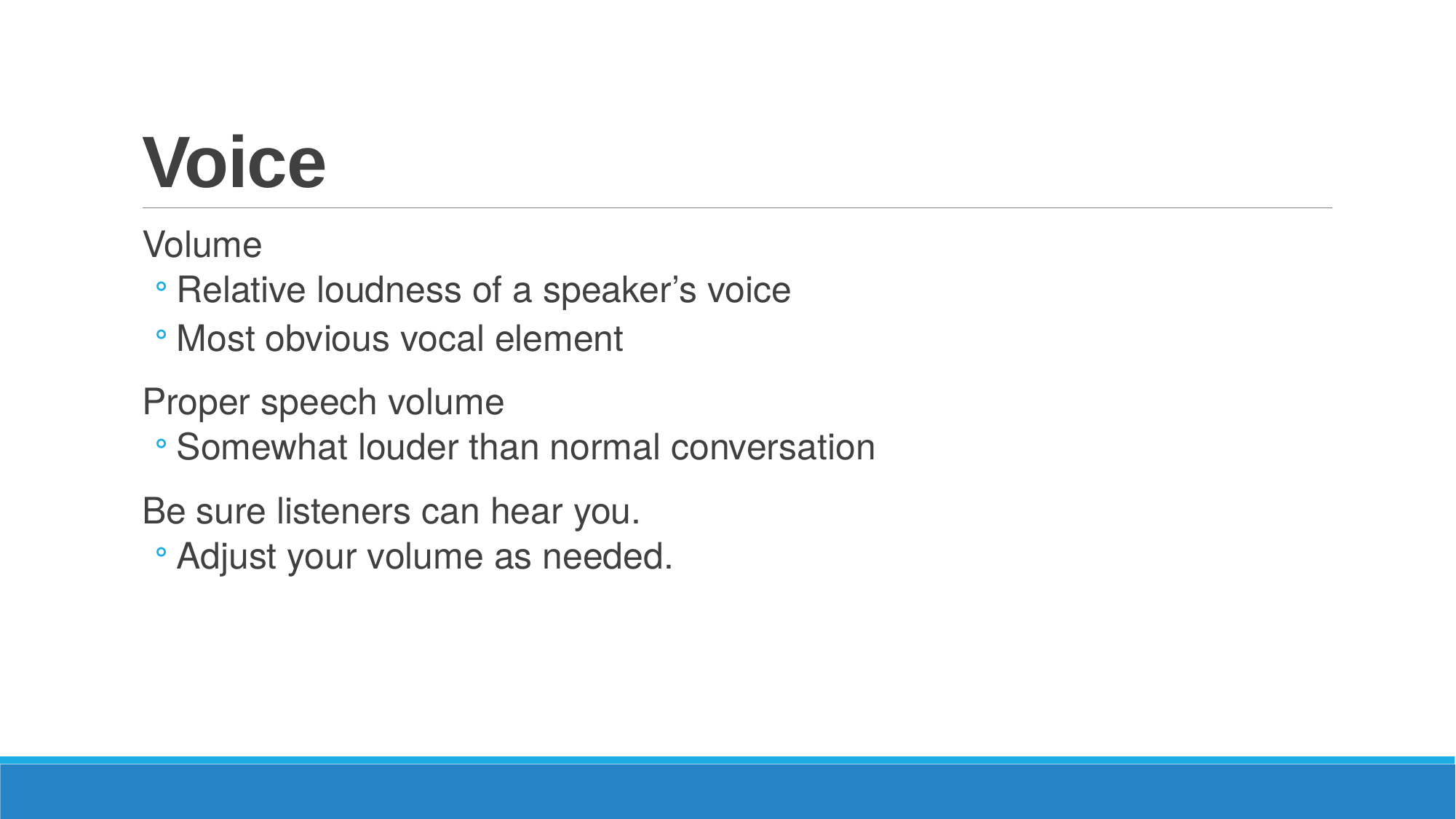

# Voice
Volume
Relative loudness of a speaker’s voice
Most obvious vocal element
Proper speech volume
Somewhat louder than normal conversation
Be sure listeners can hear you.
Adjust your volume as needed.